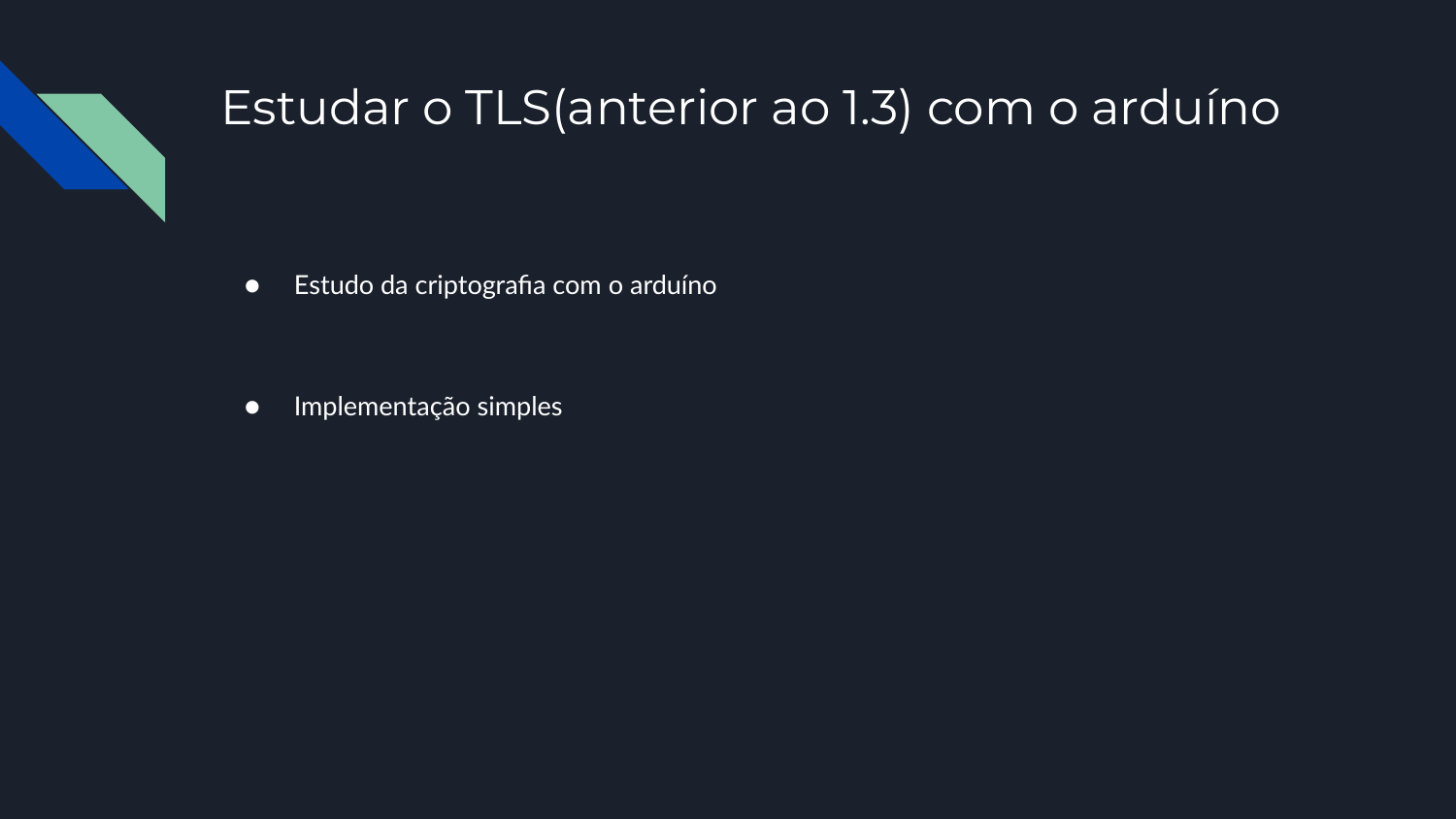

# Estudar o TLS(anterior ao 1.3) com o arduíno
Estudo da criptografia com o arduíno

Implementação simples